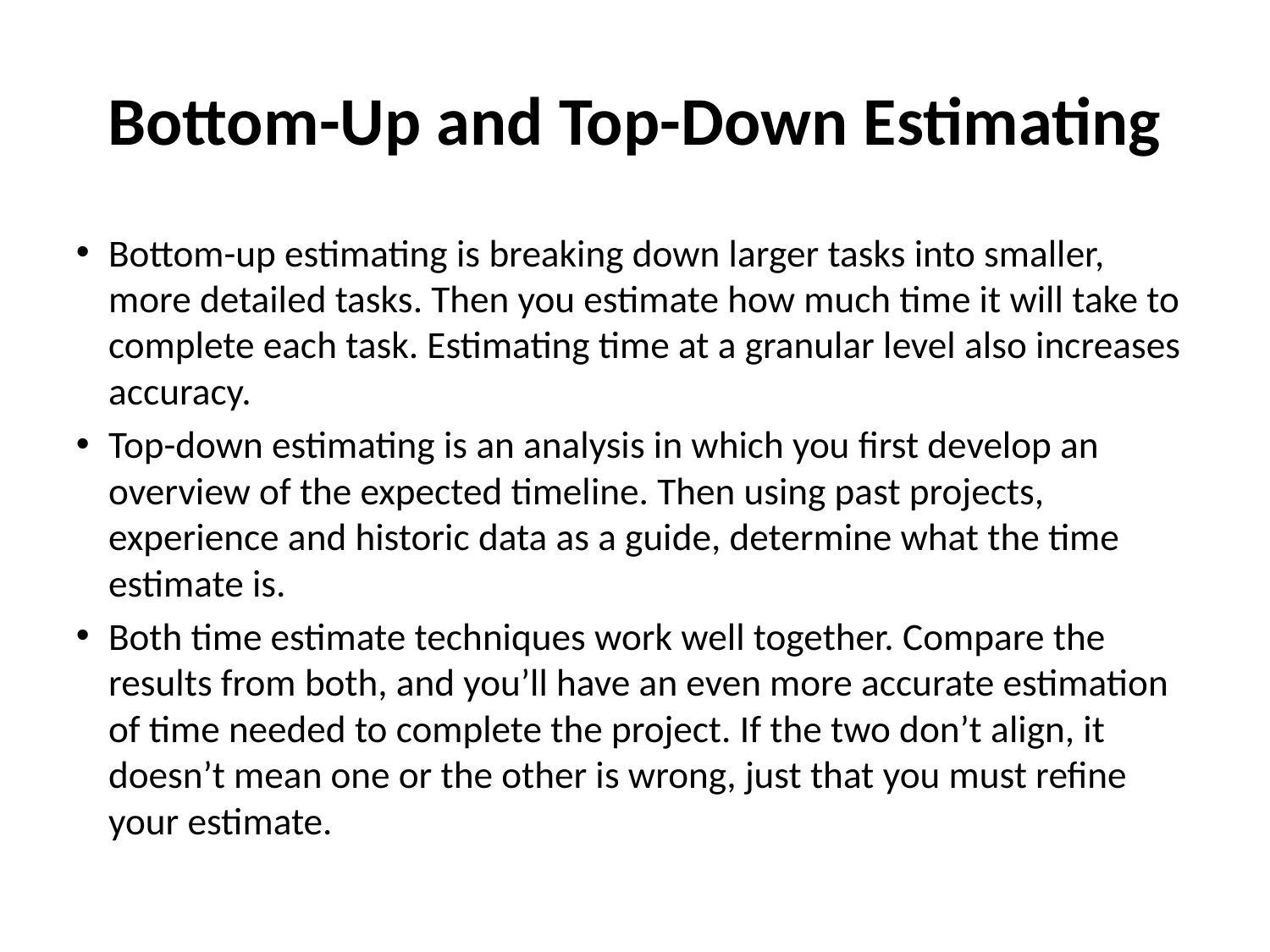

Bottom-Up and Top-Down Estimating
Bottom-up estimating is breaking down larger tasks into smaller, more detailed tasks. Then you estimate how much time it will take to complete each task. Estimating time at a granular level also increases accuracy.
Top-down estimating is an analysis in which you first develop an overview of the expected timeline. Then using past projects, experience and historic data as a guide, determine what the time estimate is.
Both time estimate techniques work well together. Compare the results from both, and you’ll have an even more accurate estimation of time needed to complete the project. If the two don’t align, it doesn’t mean one or the other is wrong, just that you must refine your estimate.